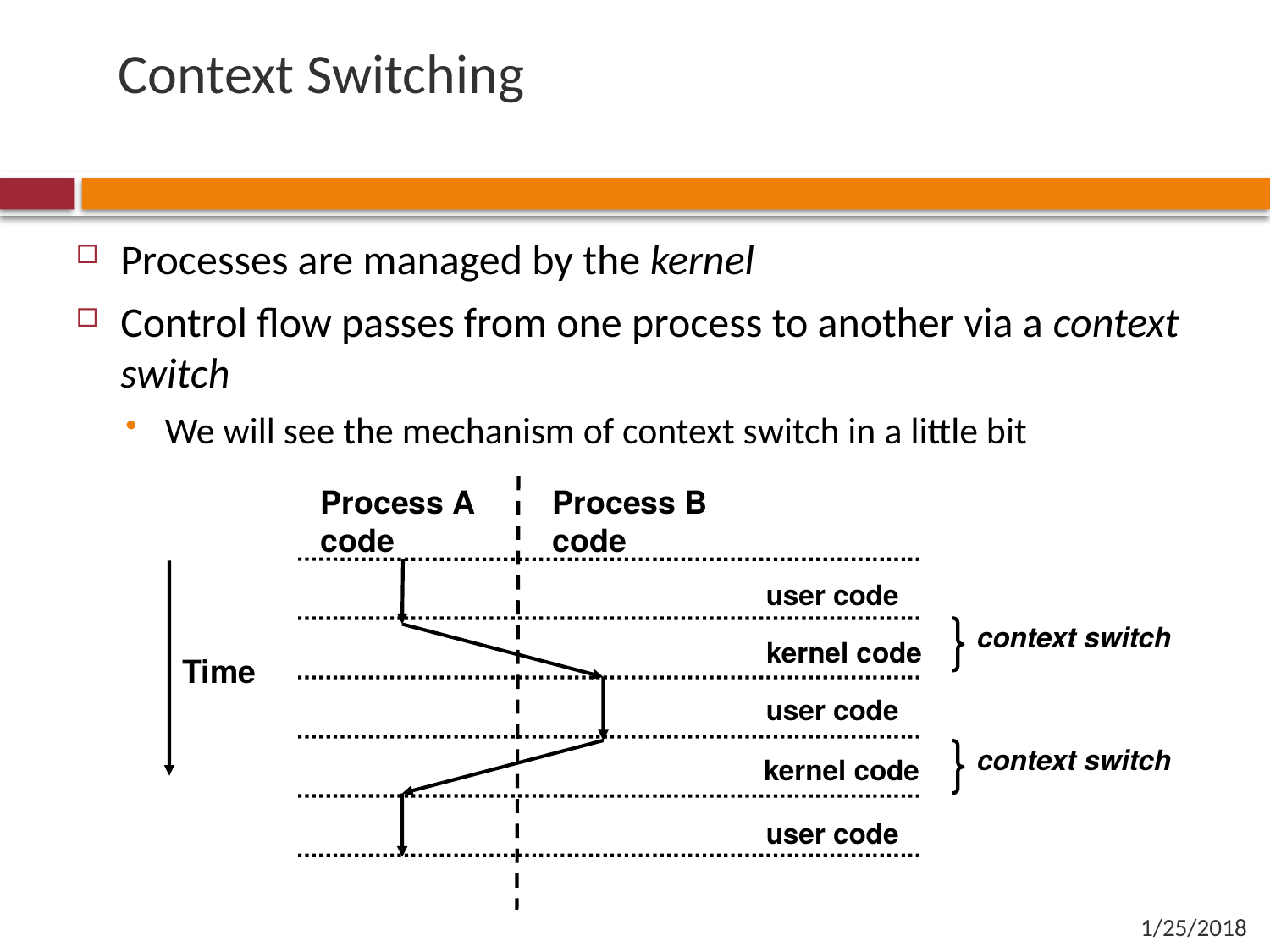

# Context Switching
Processes are managed by the kernel
Control flow passes from one process to another via a context switch
We will see the mechanism of context switch in a little bit

Process A
code

Process B
code

user code
context switch

kernel code
Time

user code
context switch

kernel code

user code

1/25/2018